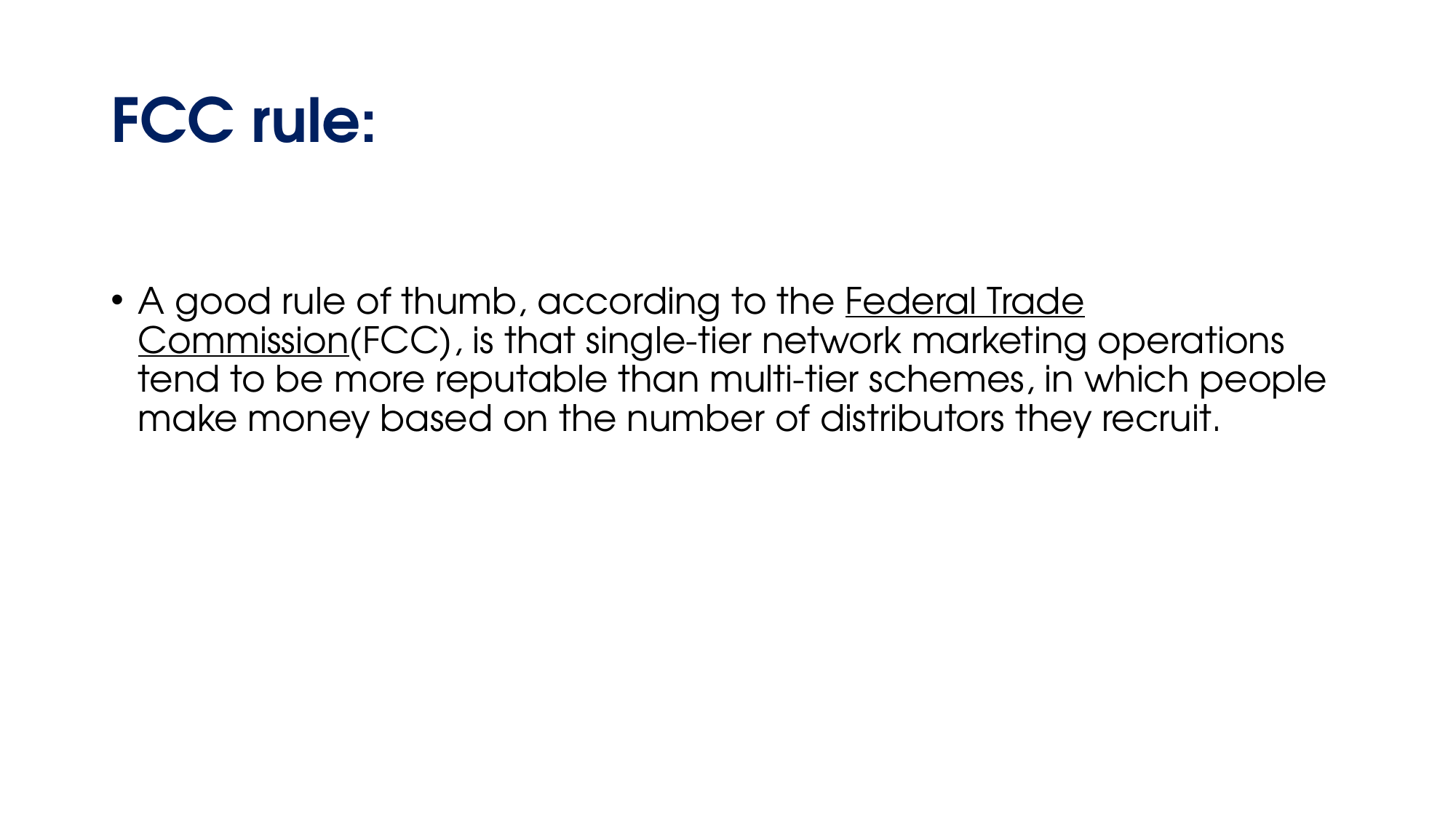

# FCC rule:

A good rule of thumb, according to the Federal Trade Commission(FCC), is that single-tier network marketing operations tend to be more reputable than multi-tier schemes, in which people make money based on the number of distributors they recruit.